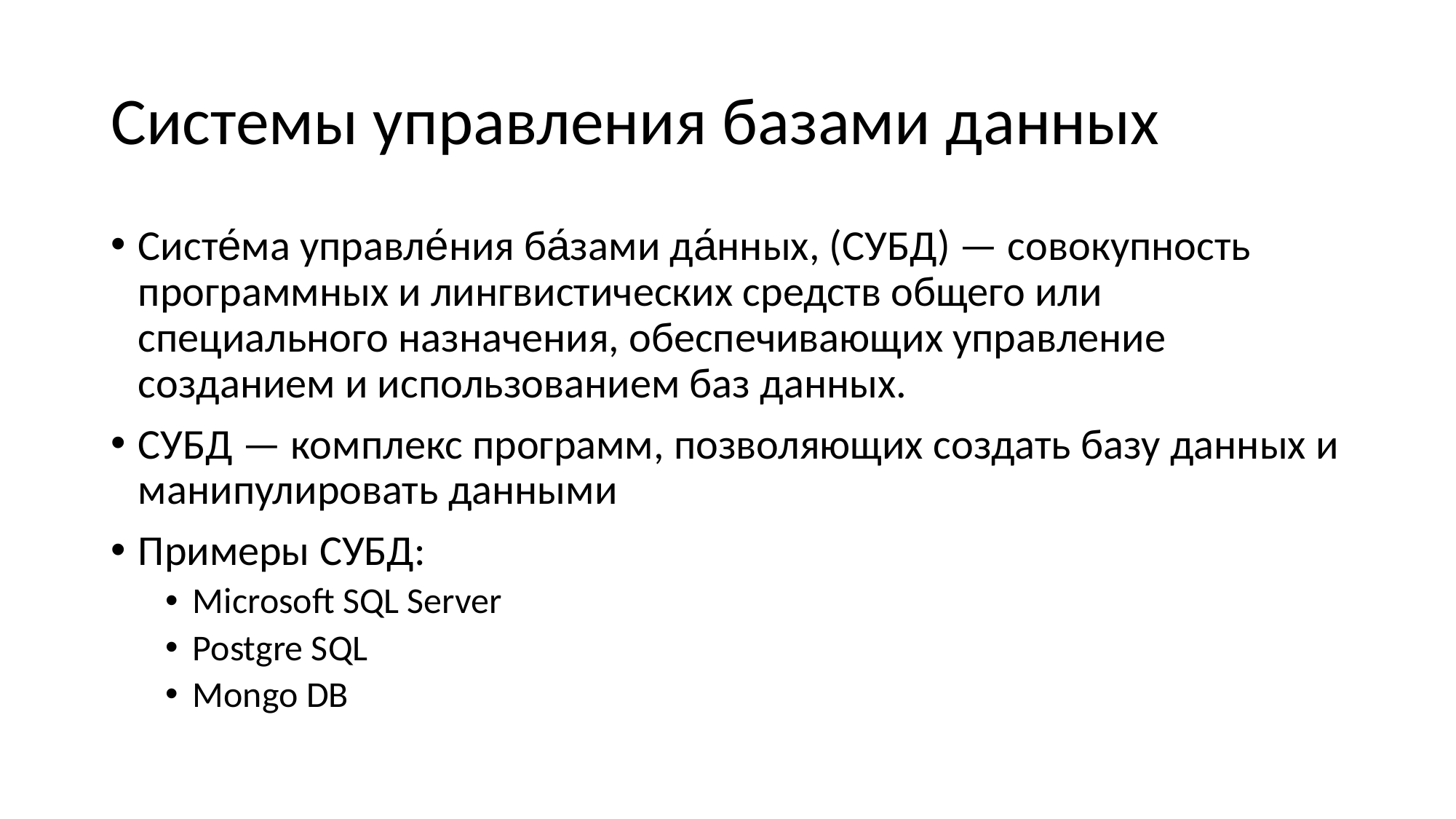

# Системы управления базами данных
Систе́ма управле́ния ба́зами да́нных, (СУБД) — совокупность программных и лингвистических средств общего или специального назначения, обеспечивающих управление созданием и использованием баз данных.
СУБД — комплекс программ, позволяющих создать базу данных и манипулировать данными
Примеры СУБД:
Microsoft SQL Server
Postgre SQL
Mongo DB